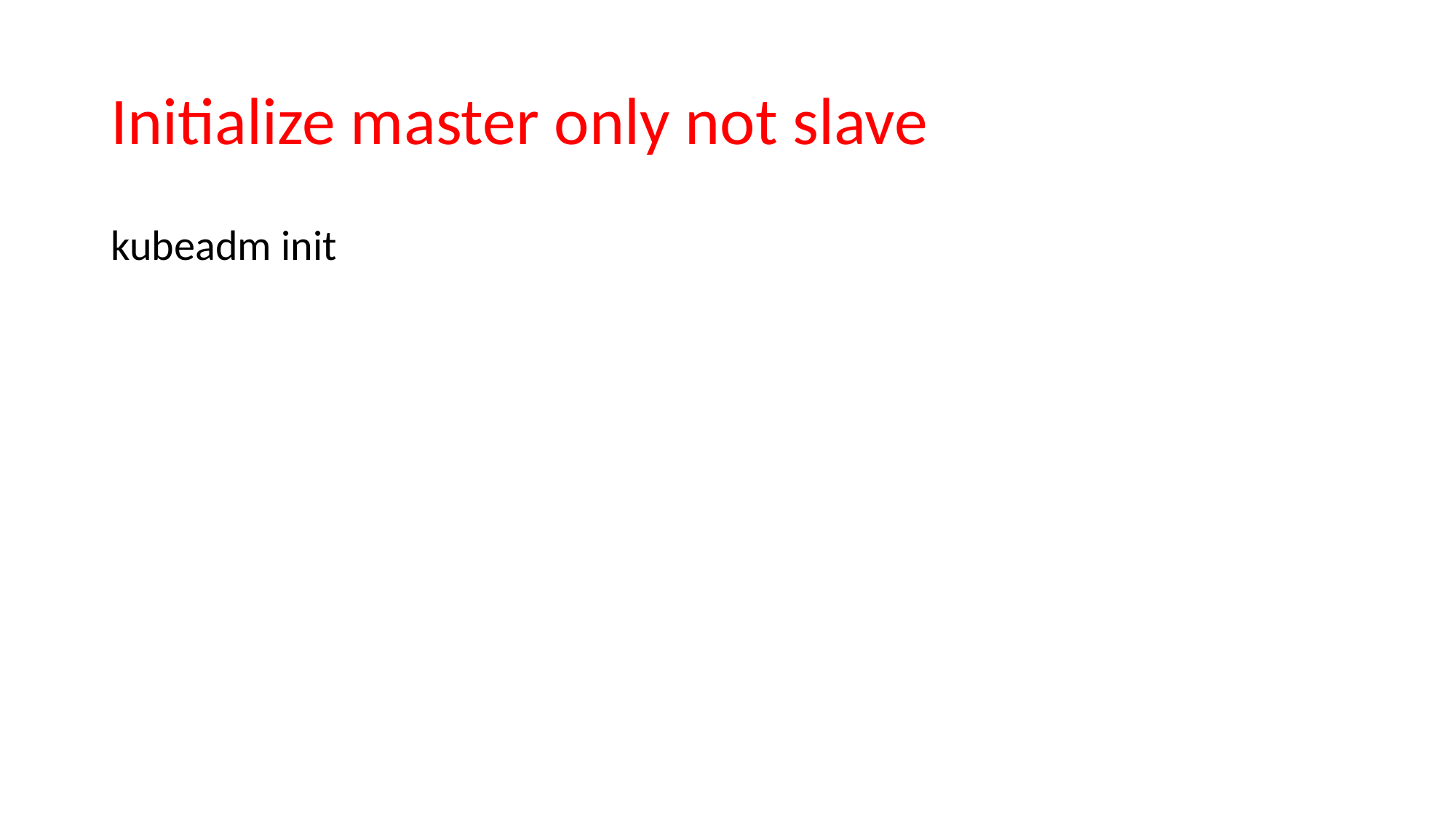

# Initialize master only not slave
kubeadm init